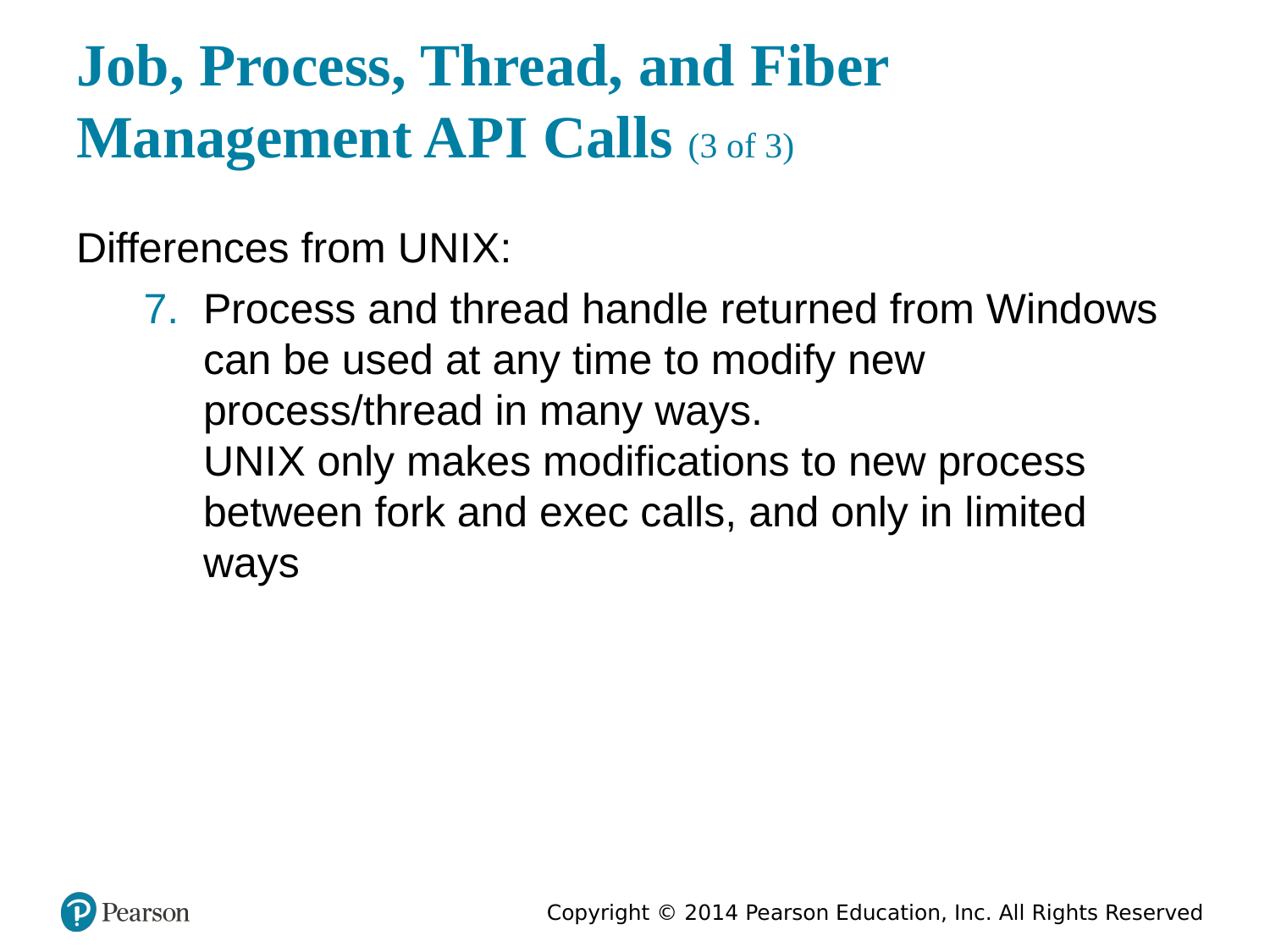

# Job, Process, Thread, and Fiber Management A P I Calls (3 of 3)
Differences from U N I X:
Process and thread handle returned from Windows can be used at any time to modify new process/thread in many ways.
U N I X only makes modifications to new process between fork and exec calls, and only in limited ways